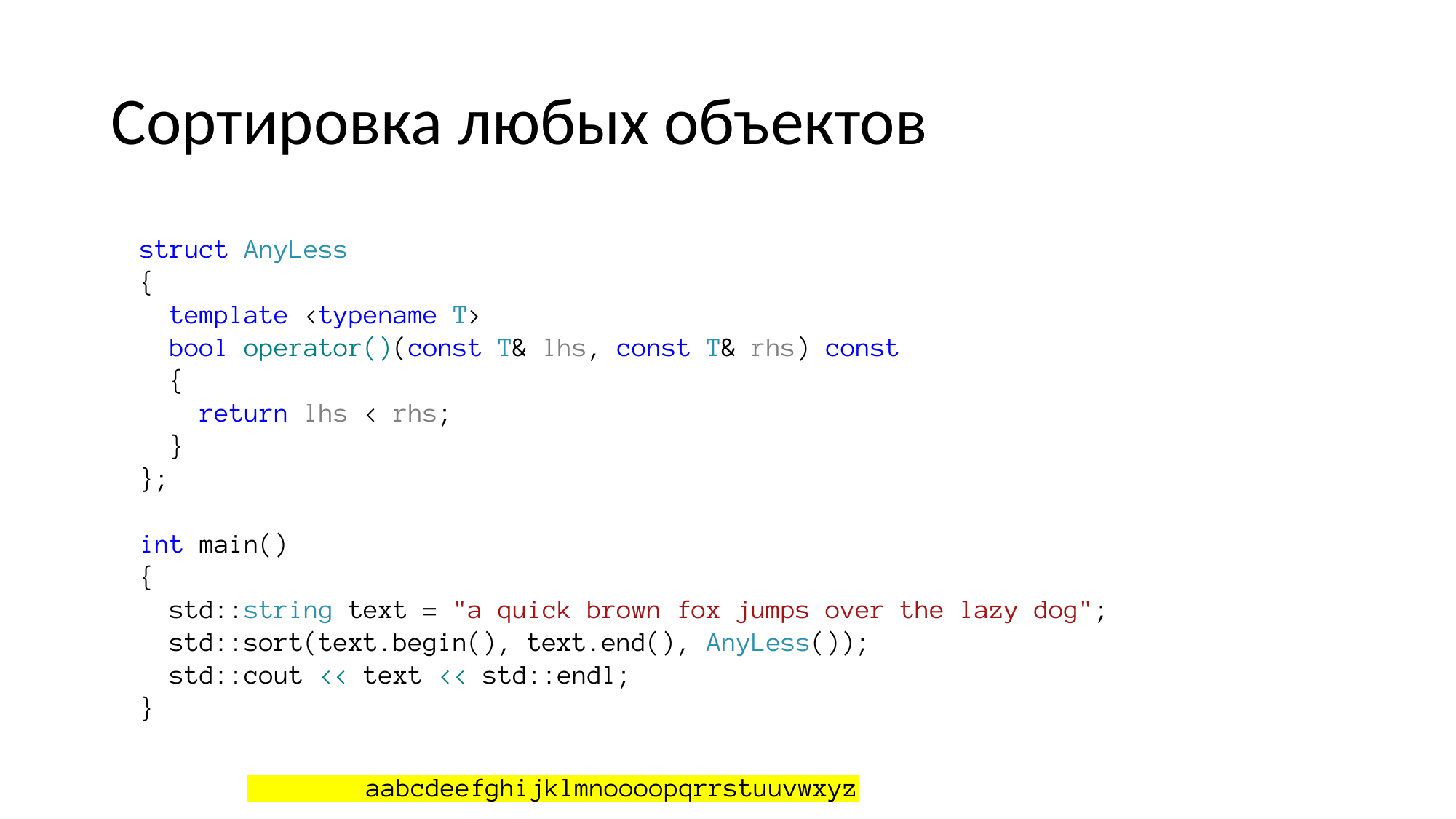

# Сортировка любых объектов
struct AnyLess
{
  template <typename T>
  bool operator()(const T& lhs, const T& rhs) const
  {
    return lhs < rhs;
  }
};

int main()
{
  std::string text = "a quick brown fox jumps over the lazy dog";
  std::sort(text.begin(), text.end(), AnyLess());
  std::cout << text << std::endl;
}
        aabcdeefghijklmnoooopqrrstuuvwxyz